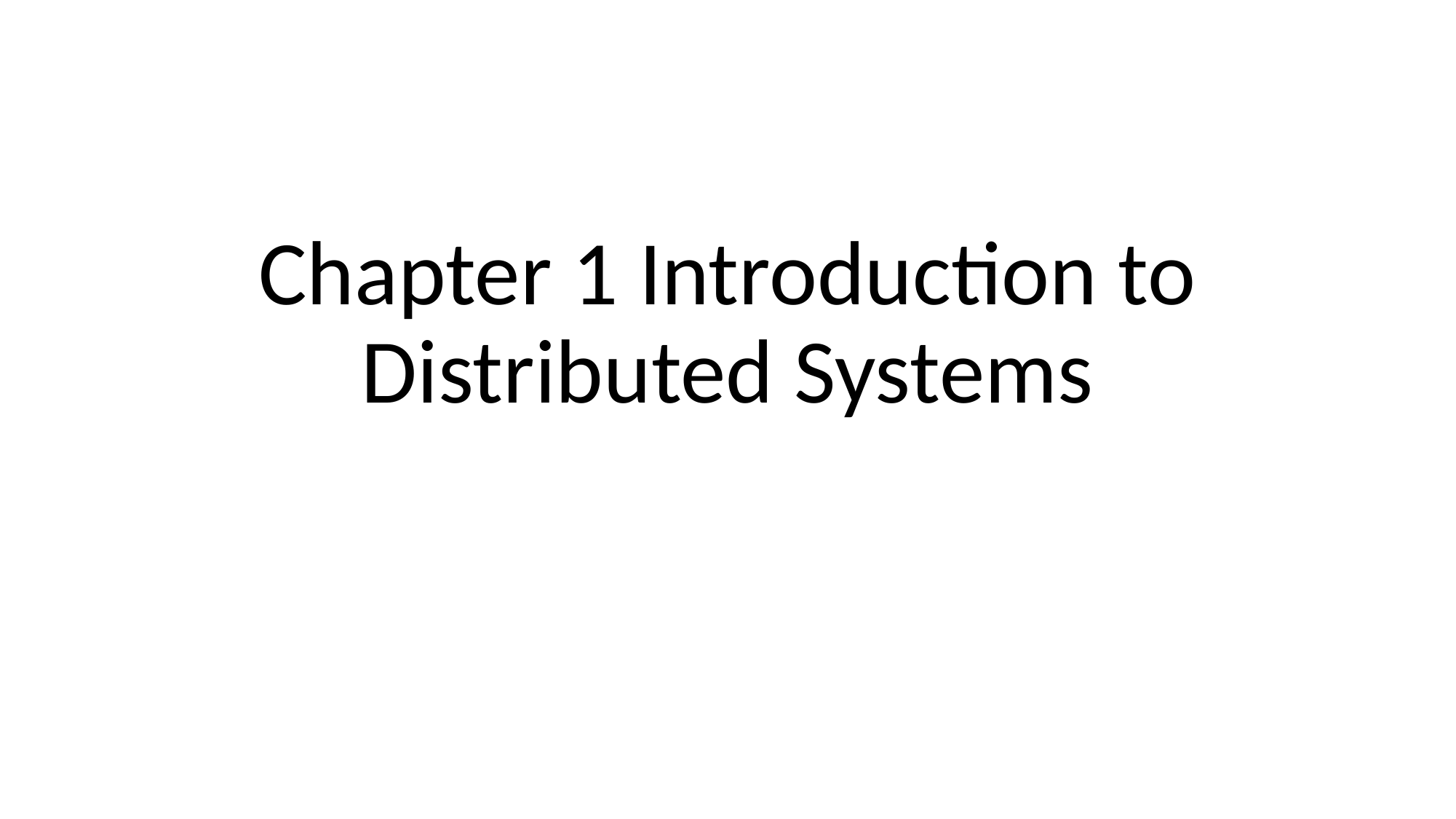

# Chapter 1 Introduction to Distributed Systems